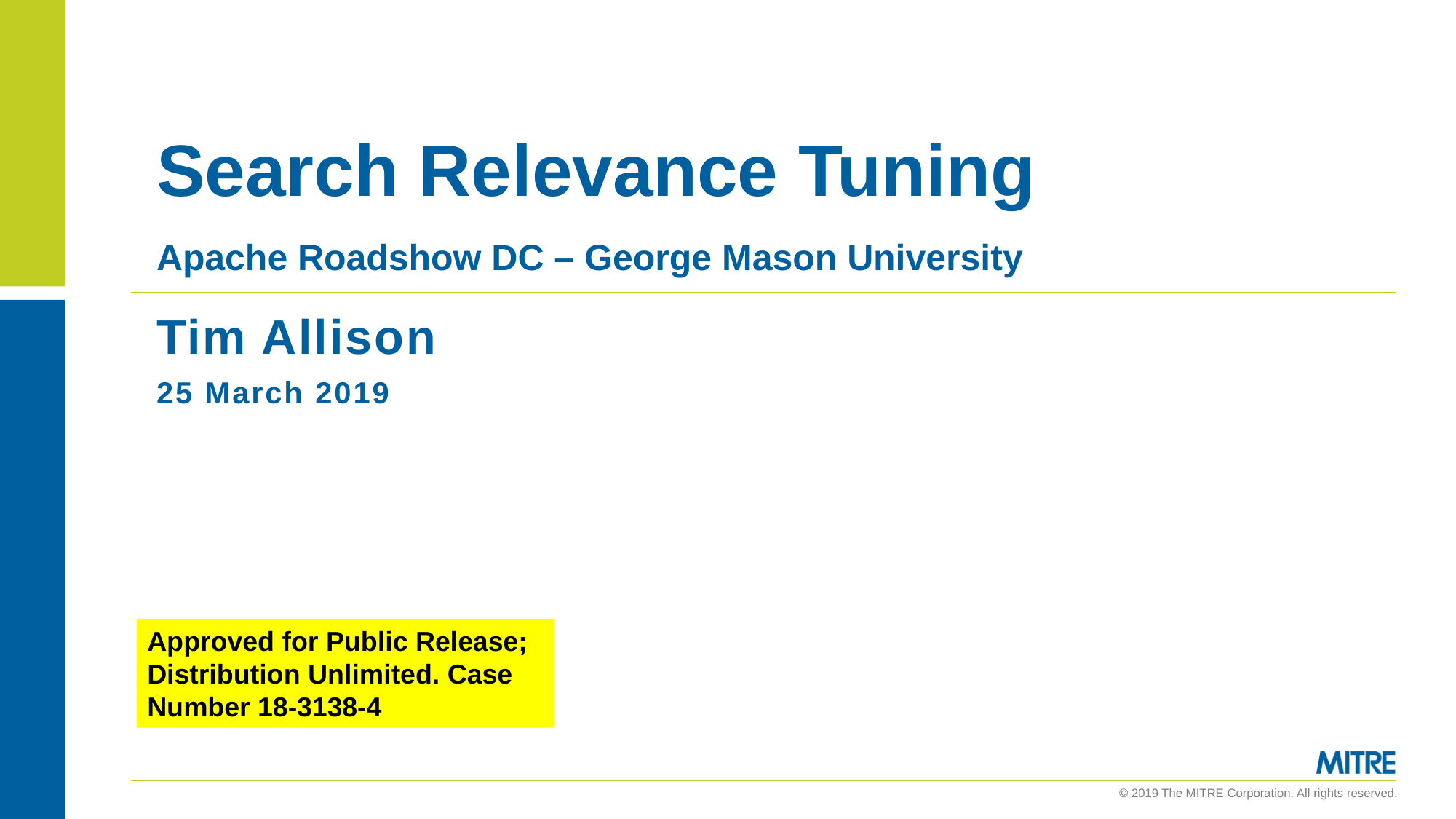

# Search Relevance Tuning Apache Roadshow DC – George Mason University
Tim Allison
25 March 2019
Approved for Public Release; Distribution Unlimited. Case Number 18-3138-4